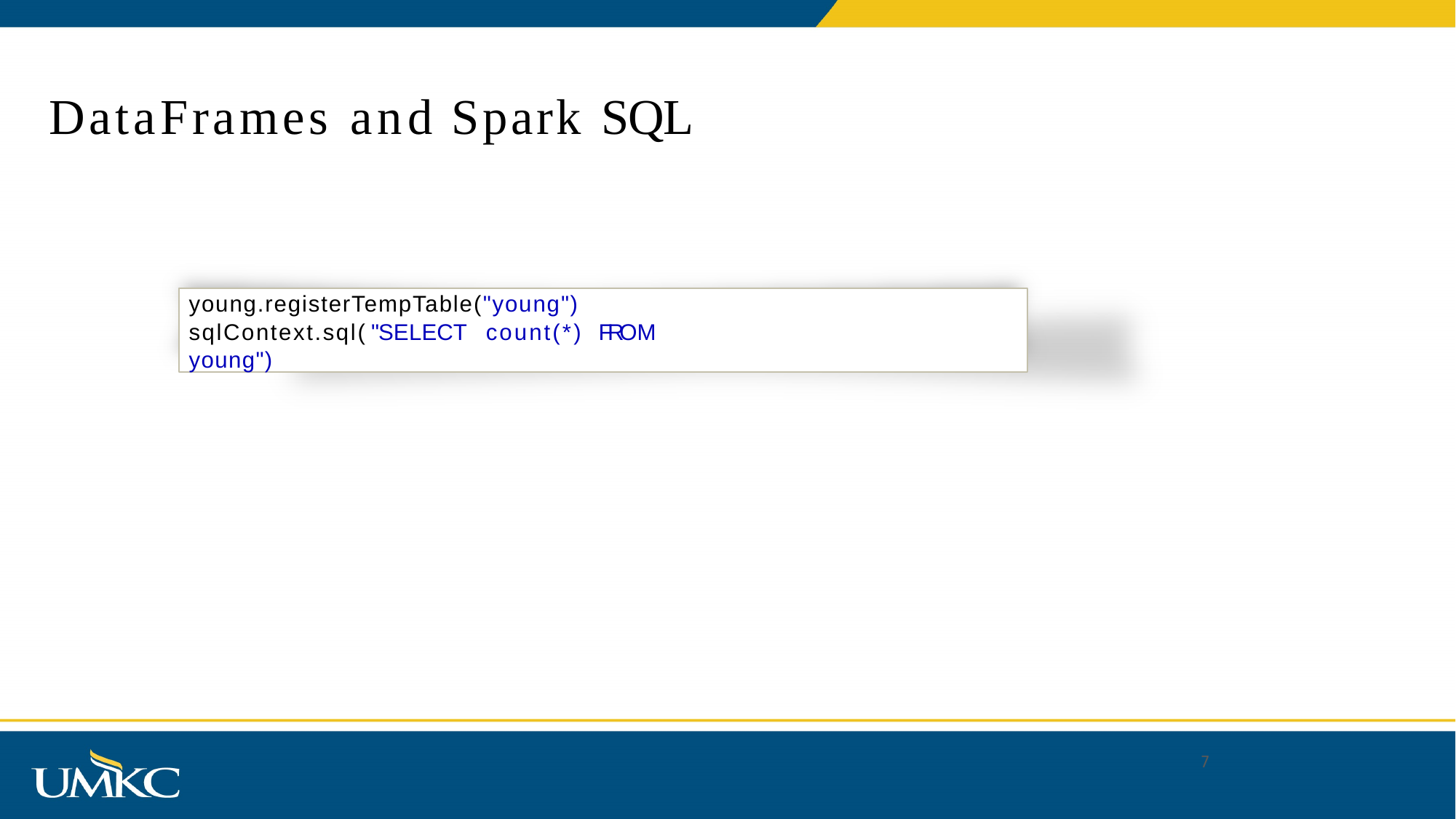

# DataFrames and Spark SQL

young.registerTempTable("young")  sqlContext.sql("SELECT	count(*)	FROM	young")
7